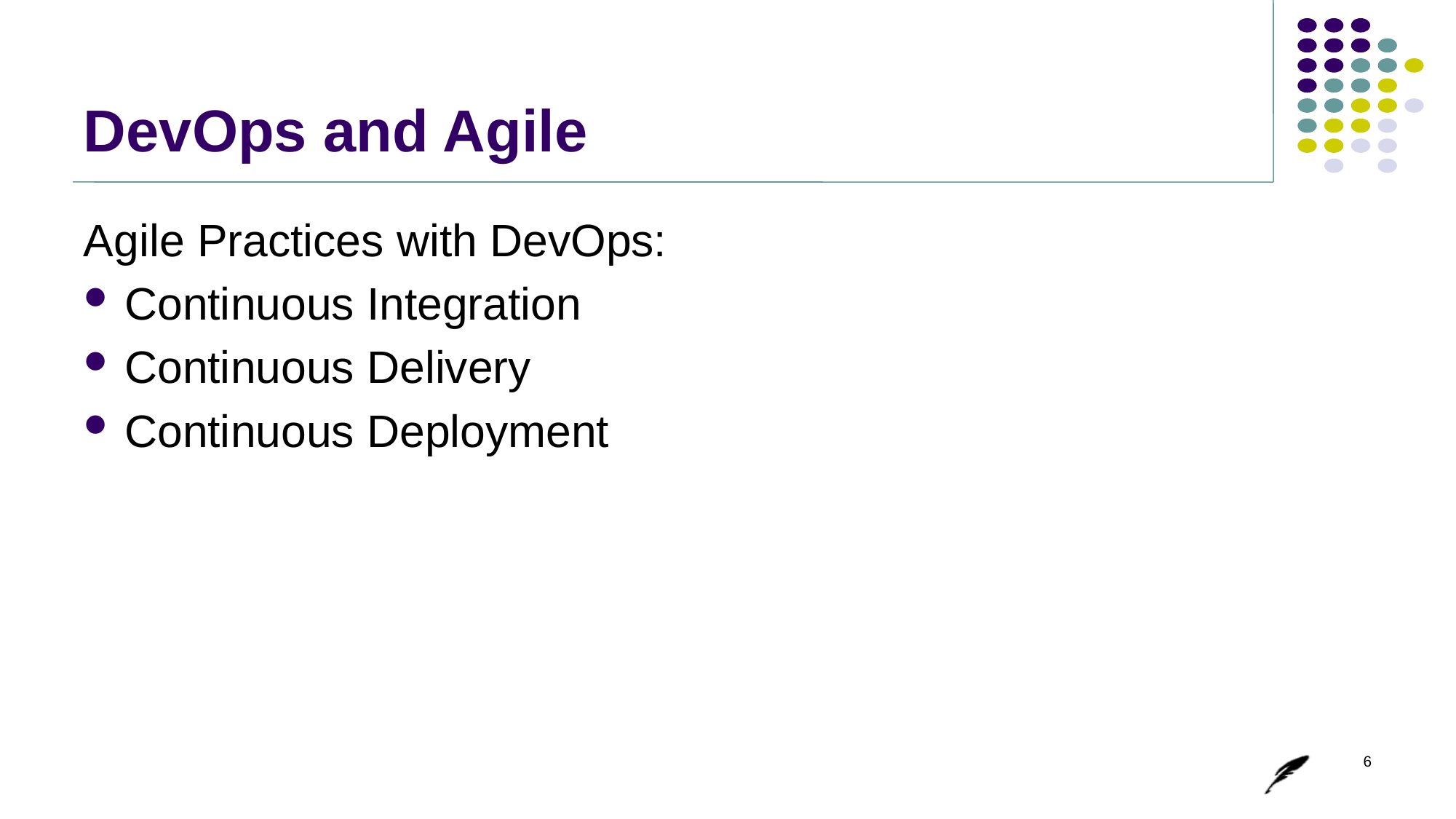

# DevOps and Agile
Agile Practices with DevOps:
Continuous Integration
Continuous Delivery
Continuous Deployment
6